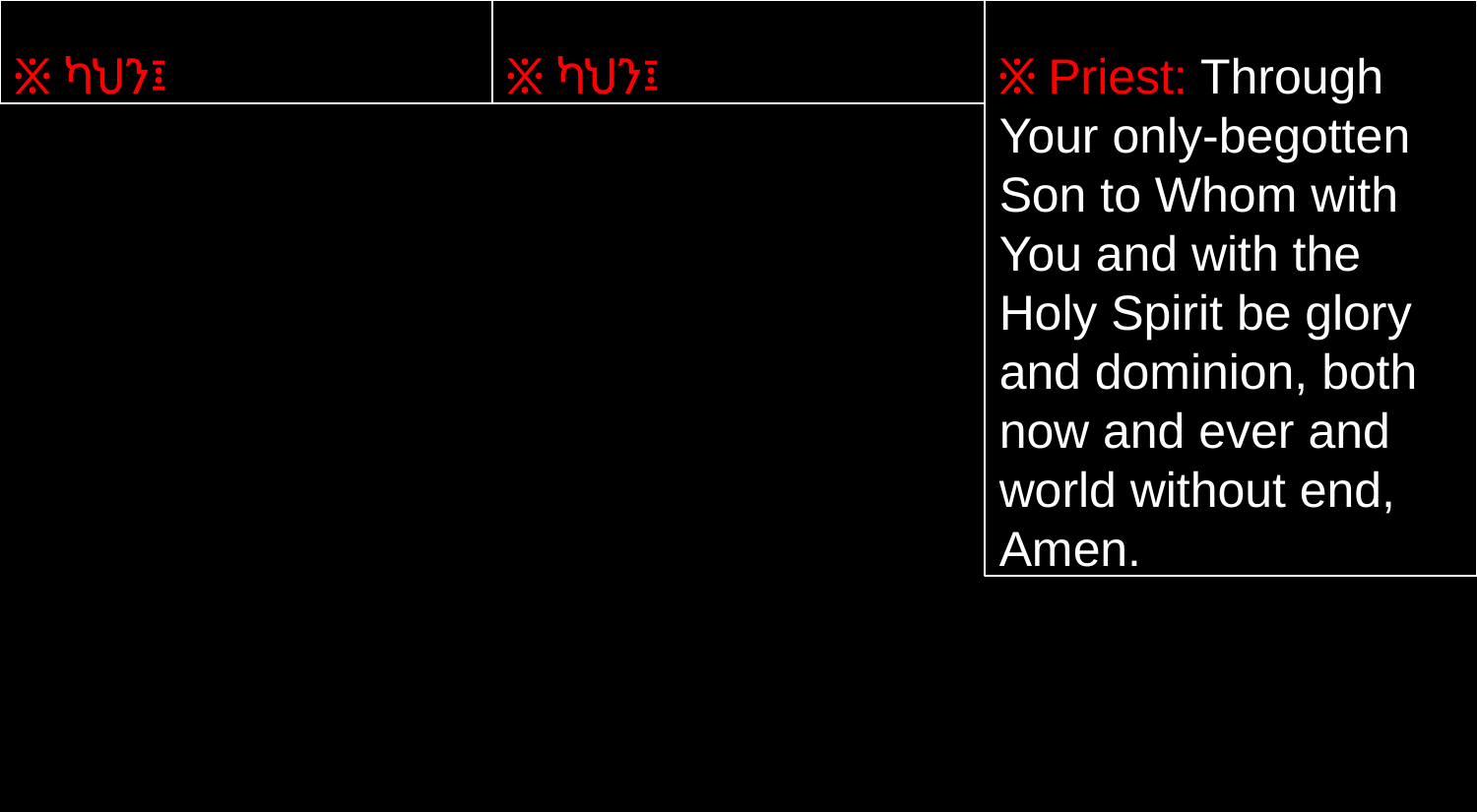

፠ ካህን፤

፠ ካህን፤

፠ Priest: Through Your only-begotten Son to Whom with You and with the Holy Spirit be glory and dominion, both now and ever and world without end, Amen.